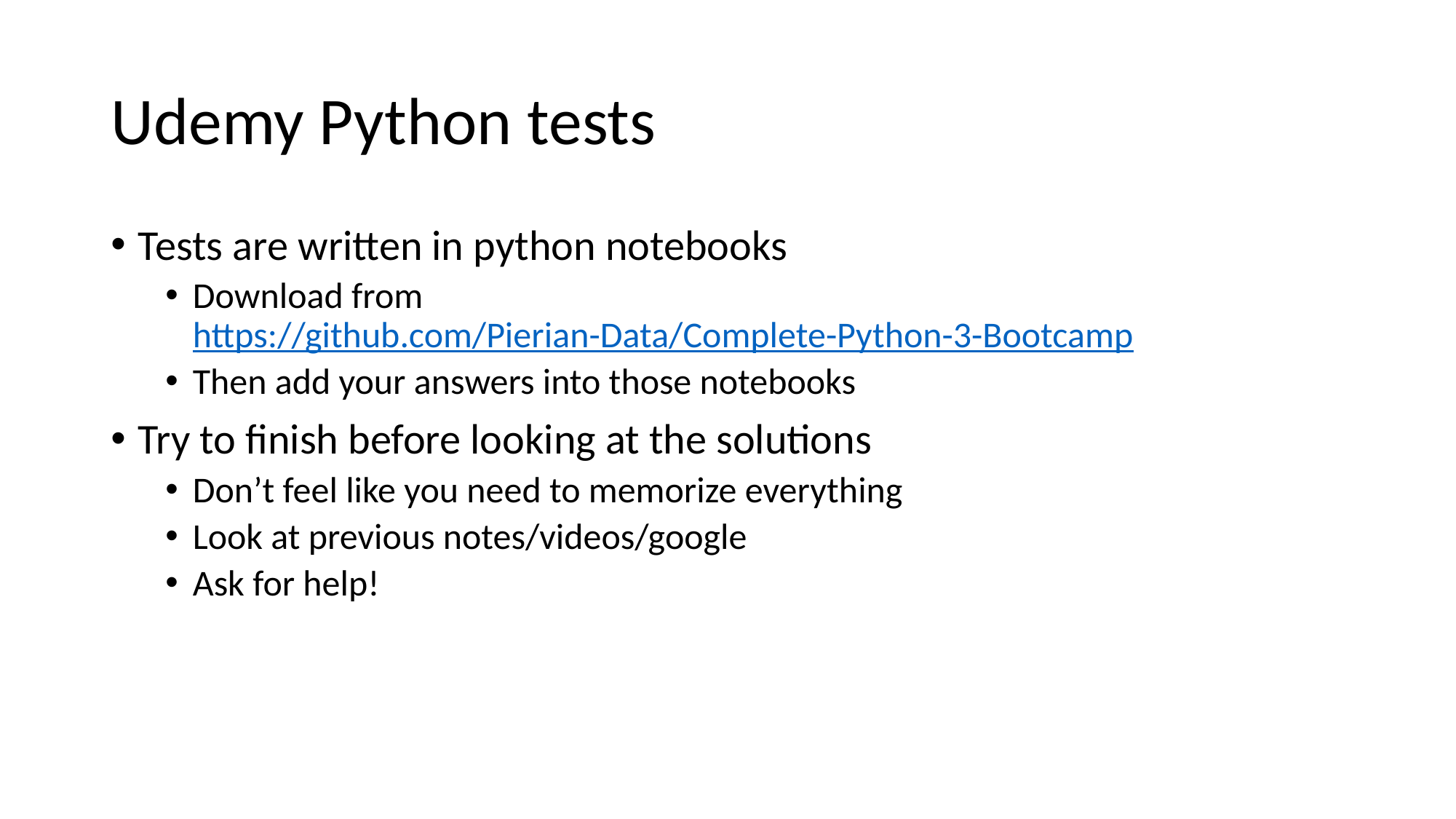

# Udemy Python tests
Tests are written in python notebooks
Download from https://github.com/Pierian-Data/Complete-Python-3-Bootcamp
Then add your answers into those notebooks
Try to finish before looking at the solutions
Don’t feel like you need to memorize everything
Look at previous notes/videos/google
Ask for help!